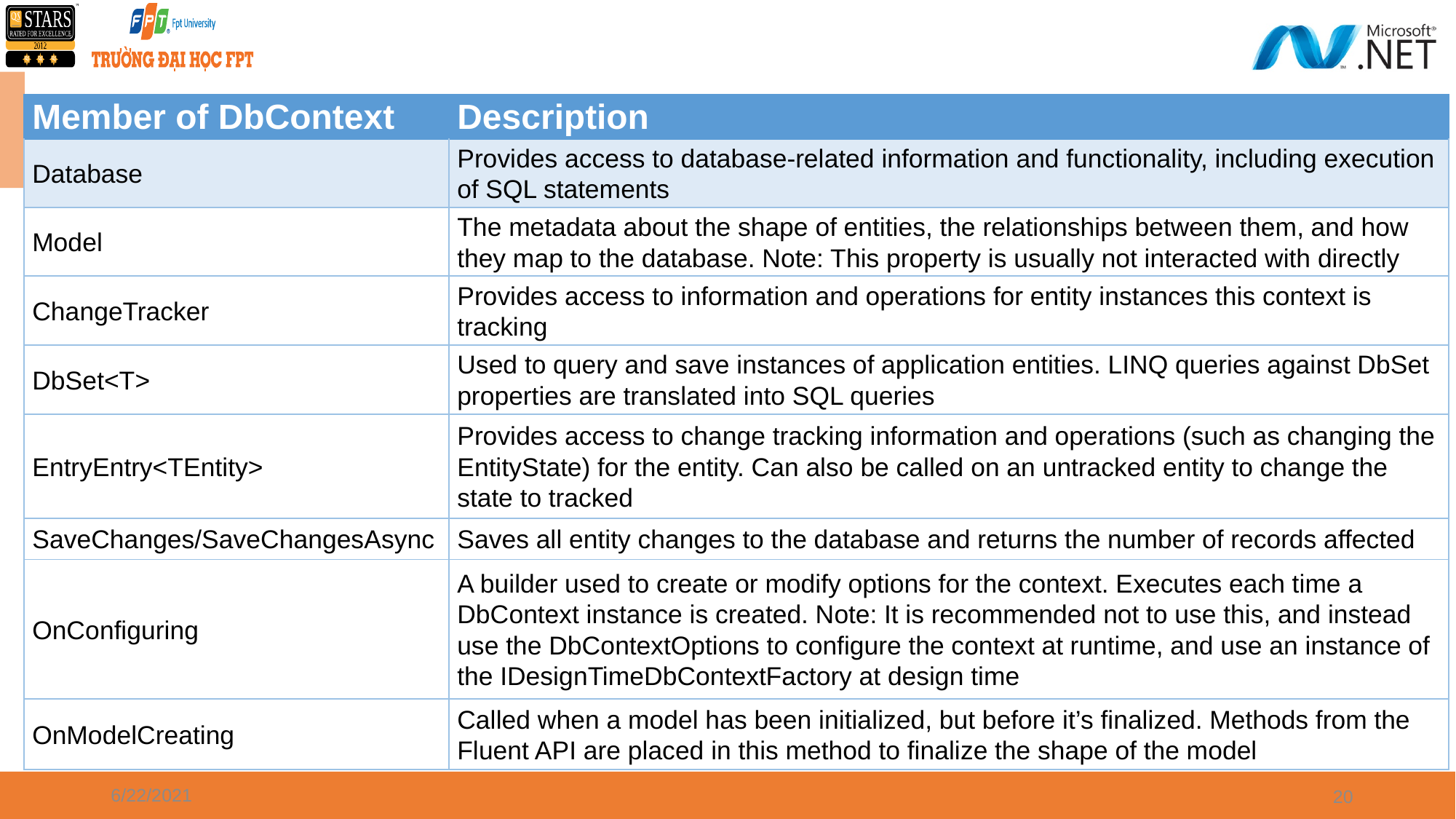

| Member of DbContext | Description |
| --- | --- |
| Database | Provides access to database-related information and functionality, including execution of SQL statements |
| Model | The metadata about the shape of entities, the relationships between them, and how they map to the database. Note: This property is usually not interacted with directly |
| ChangeTracker | Provides access to information and operations for entity instances this context is tracking |
| DbSet<T> | Used to query and save instances of application entities. LINQ queries against DbSet properties are translated into SQL queries |
| EntryEntry<TEntity> | Provides access to change tracking information and operations (such as changing the EntityState) for the entity. Can also be called on an untracked entity to change the state to tracked |
| SaveChanges/SaveChangesAsync | Saves all entity changes to the database and returns the number of records affected |
| OnConfiguring | A builder used to create or modify options for the context. Executes each time a DbContext instance is created. Note: It is recommended not to use this, and instead use the DbContextOptions to configure the context at runtime, and use an instance of the IDesignTimeDbContextFactory at design time |
| OnModelCreating | Called when a model has been initialized, but before it’s finalized. Methods from the Fluent API are placed in this method to finalize the shape of the model |
6/22/2021
20